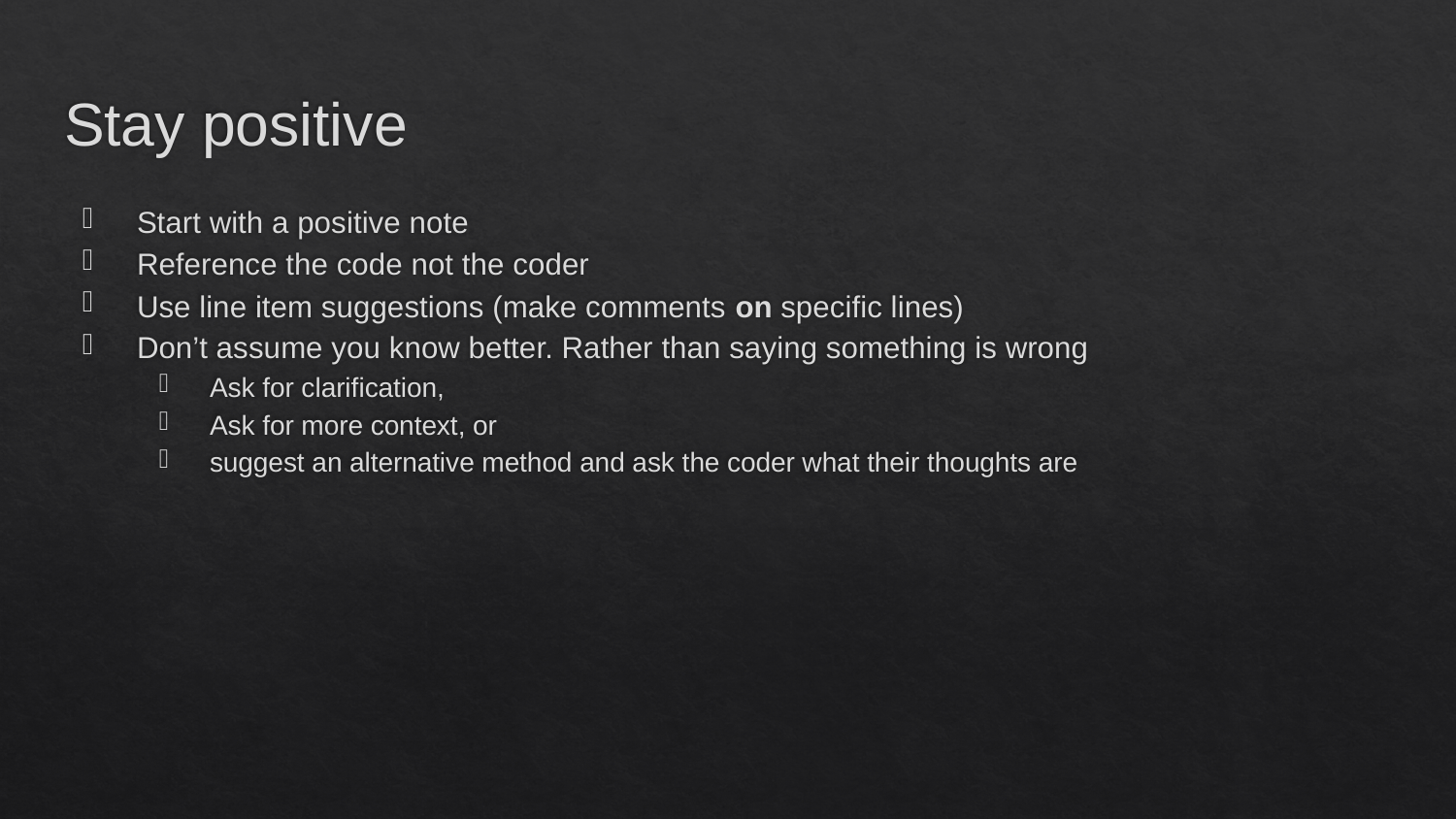

# Stay positive
Start with a positive note
Reference the code not the coder
Use line item suggestions (make comments on specific lines)
Don’t assume you know better. Rather than saying something is wrong
Ask for clarification,
Ask for more context, or
suggest an alternative method and ask the coder what their thoughts are